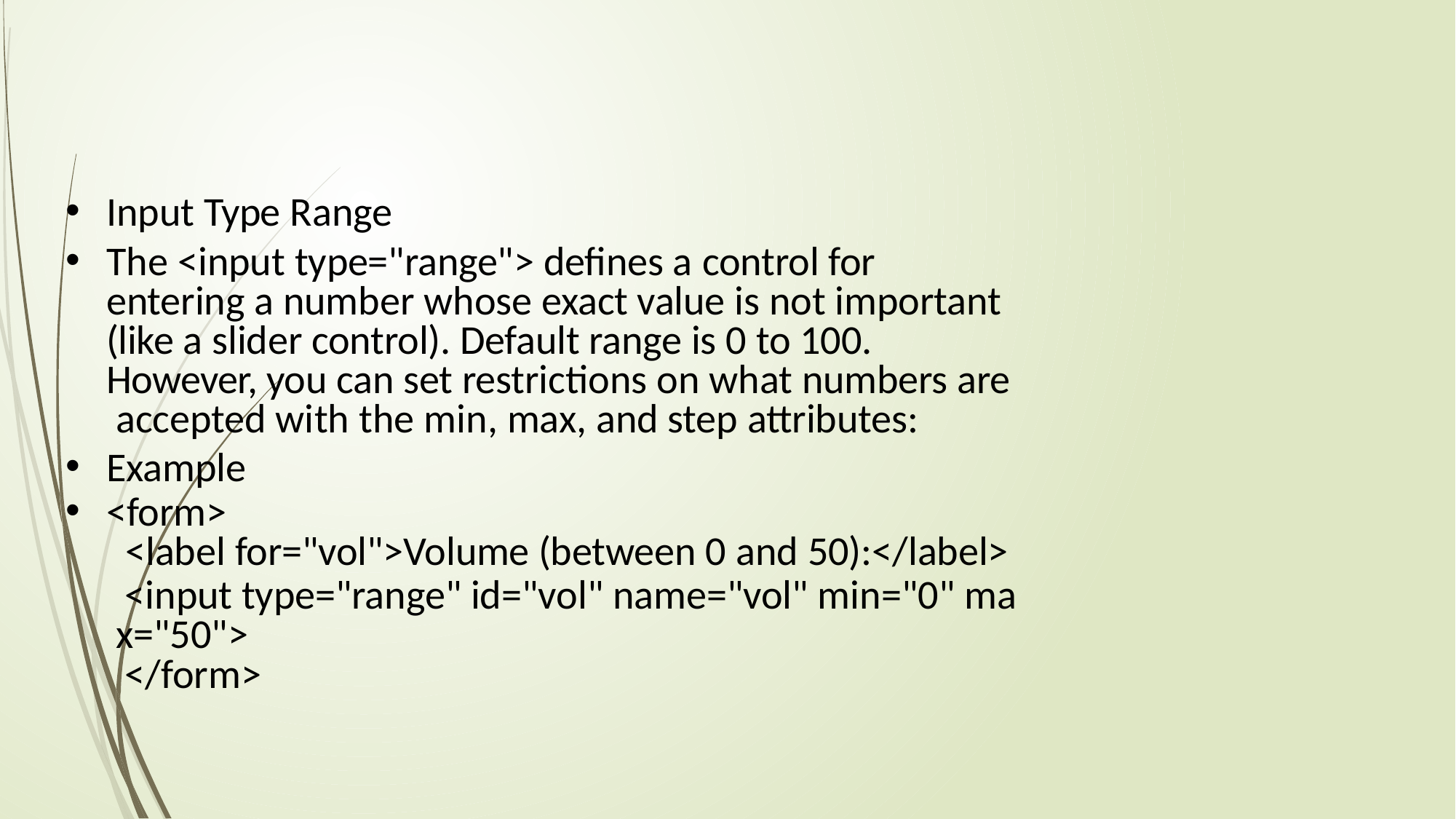

Input Type Range
The <input type="range"> defines a control for  entering a number whose exact value is not important  (like a slider control). Default range is 0 to 100.  However, you can set restrictions on what numbers are  accepted with the min, max, and step attributes:
Example
<form>
<label for="vol">Volume (between 0 and 50):</label>
<input type="range" id="vol" name="vol" min="0" ma  x="50">
</form>